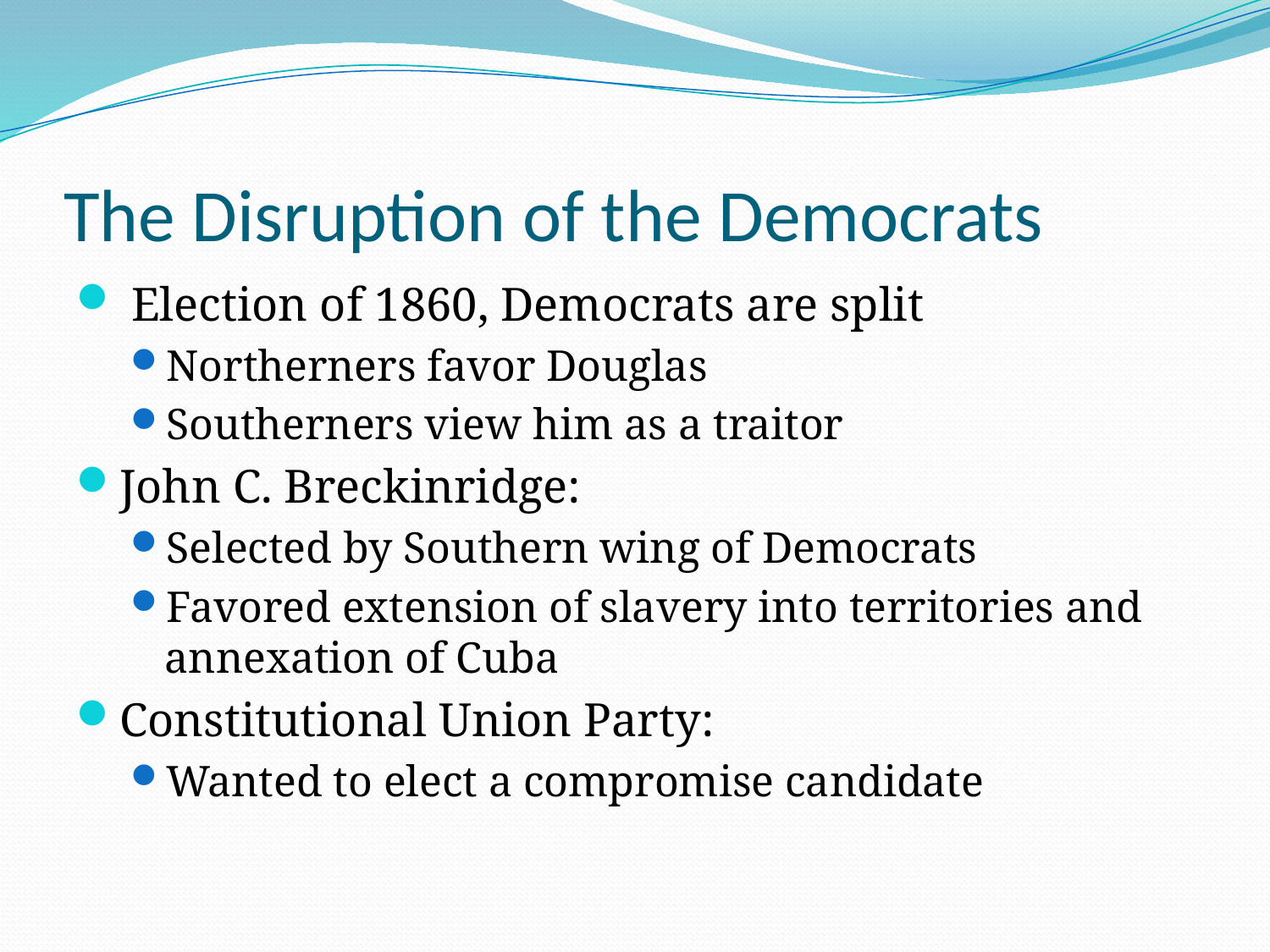

# The Disruption of the Democrats
 Election of 1860, Democrats are split
Northerners favor Douglas
Southerners view him as a traitor
John C. Breckinridge:
Selected by Southern wing of Democrats
Favored extension of slavery into territories and annexation of Cuba
Constitutional Union Party:
Wanted to elect a compromise candidate